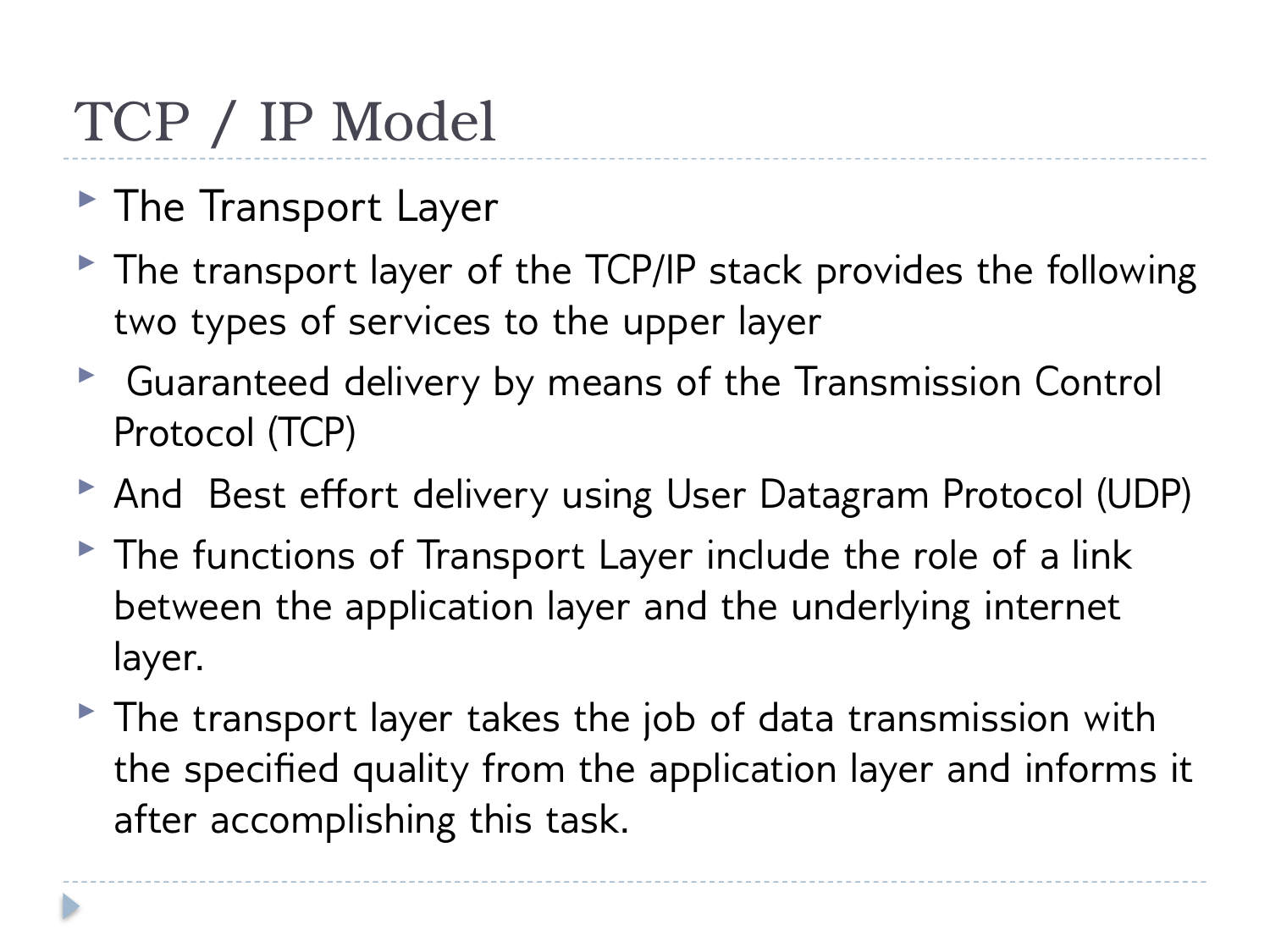

# TCP / IP Model
The Transport Layer
The transport layer of the TCP/IP stack provides the following two types of services to the upper layer
 Guaranteed delivery by means of the Transmission Control Protocol (TCP)
And  Best effort delivery using User Datagram Protocol (UDP)
The functions of Transport Layer include the role of a link between the application layer and the underlying internet layer.
The transport layer takes the job of data transmission with the specified quality from the application layer and informs it after accomplishing this task.